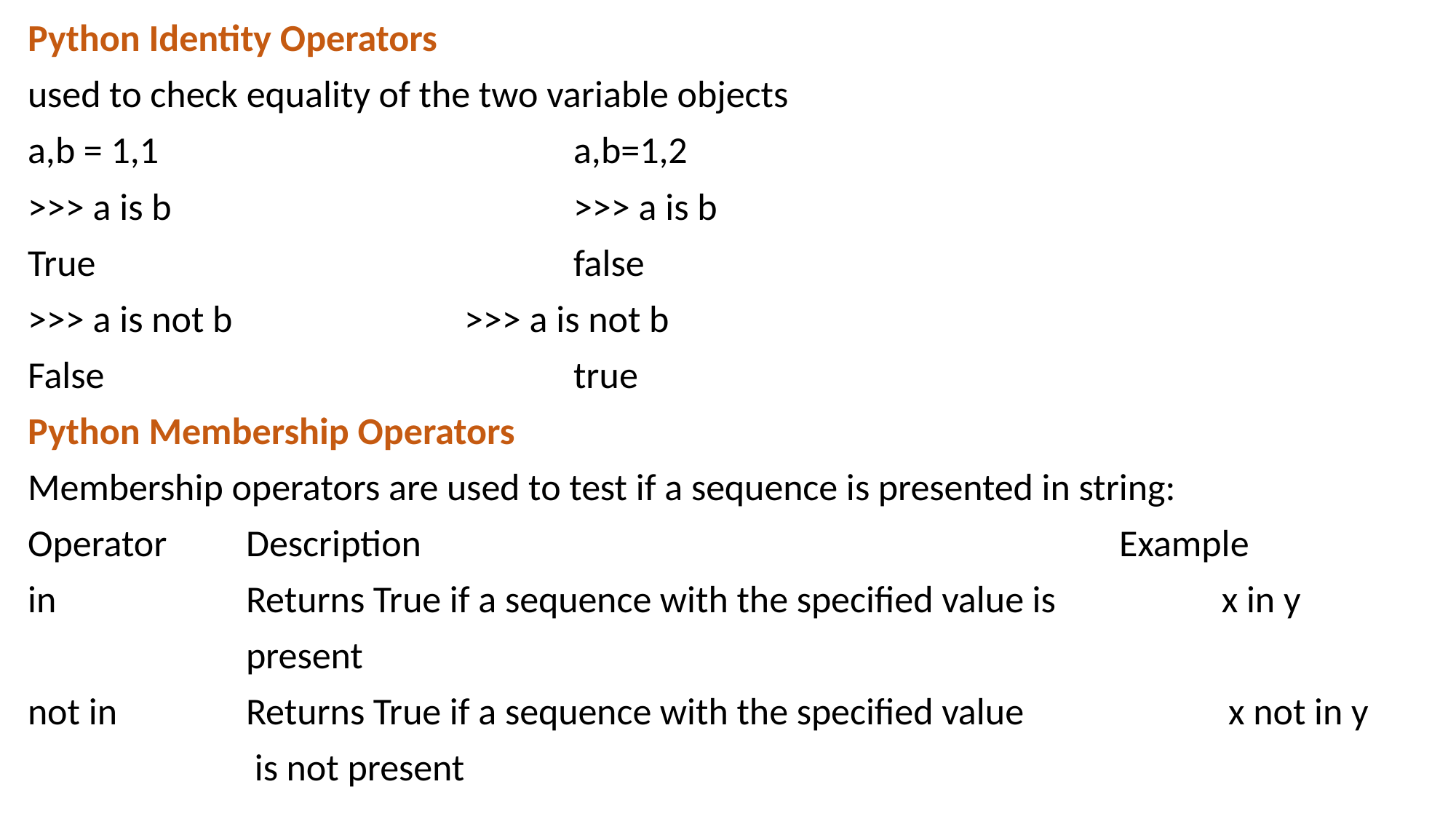

Python Identity Operators
used to check equality of the two variable objects
a,b = 1,1				a,b=1,2
>>> a is b				>>> a is b
True					false
>>> a is not b			>>> a is not b
False					true
Python Membership Operators
Membership operators are used to test if a sequence is presented in string:
Operator	Description							Example
in 		Returns True if a sequence with the specified value is 	            x in y
		present
not in		Returns True if a sequence with the specified value		x not in y
		 is not present